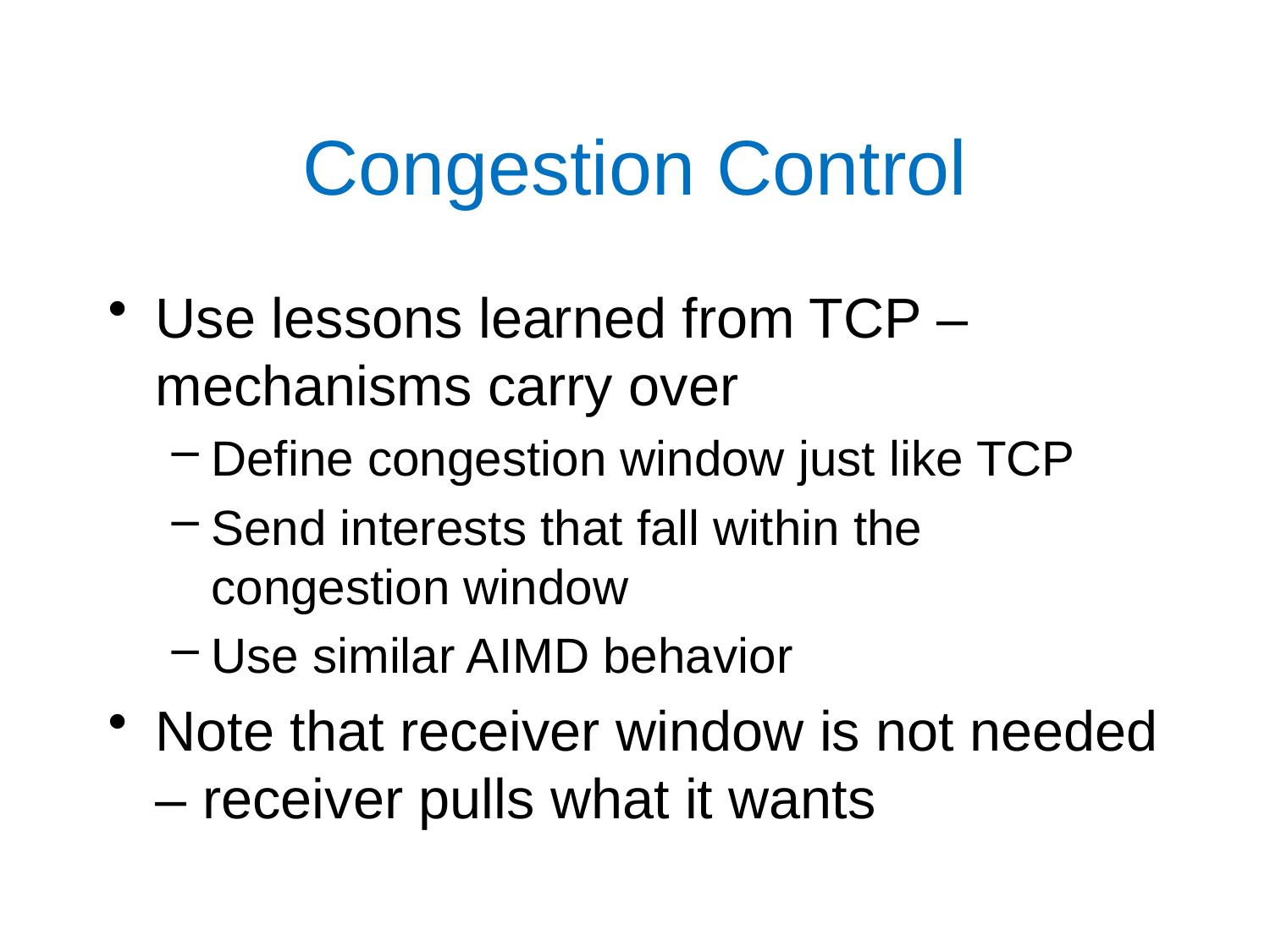

# Congestion Control
Use lessons learned from TCP – mechanisms carry over
Define congestion window just like TCP
Send interests that fall within the congestion window
Use similar AIMD behavior
Note that receiver window is not needed – receiver pulls what it wants